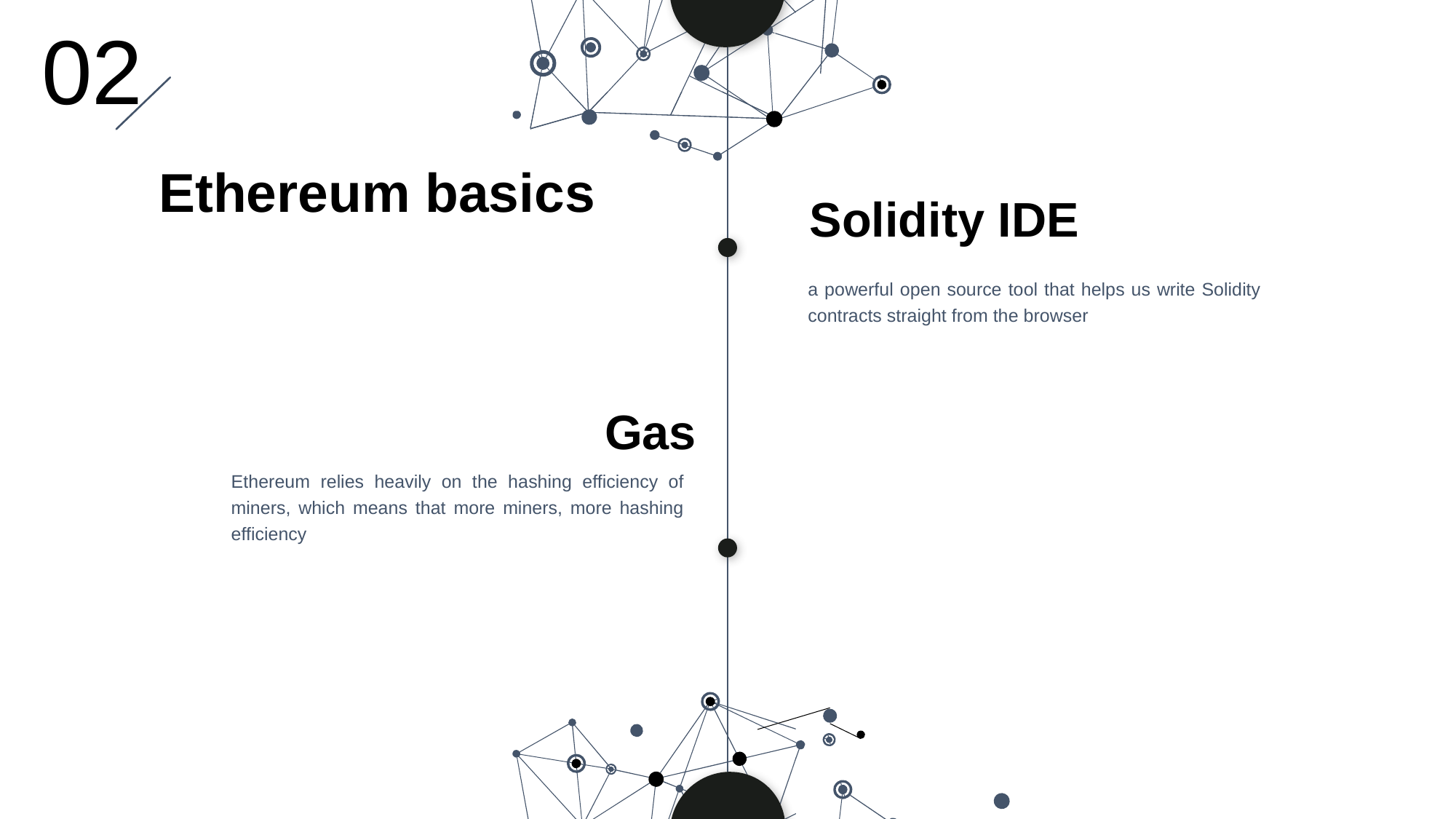

02
Ethereum basics
Solidity IDE

a powerful open source tool that helps us write Solidity contracts straight from the browser
Gas
Ethereum relies heavily on the hashing efficiency of miners, which means that more miners, more hashing efficiency